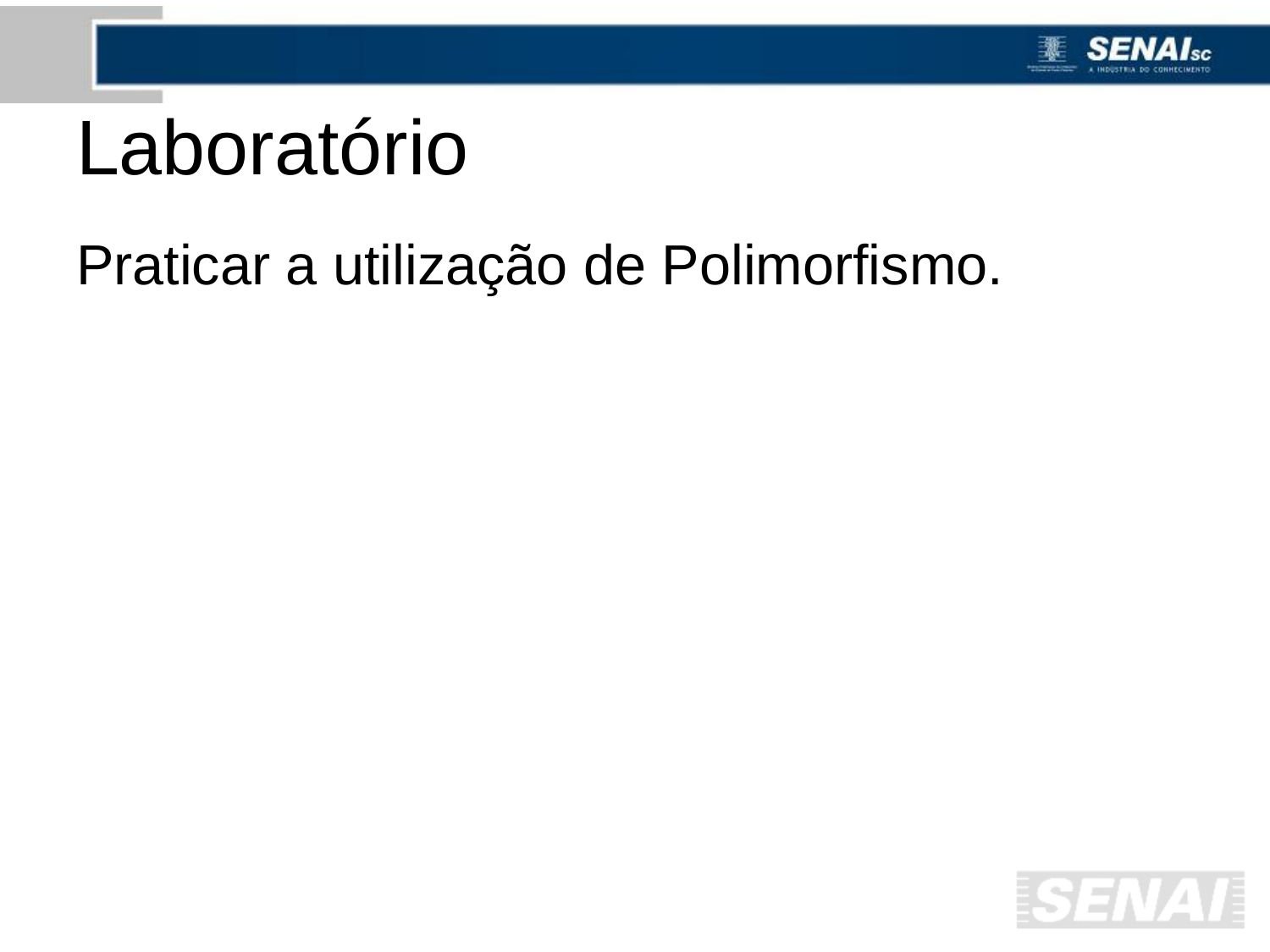

# Laboratório
Praticar a utilização de Polimorfismo.